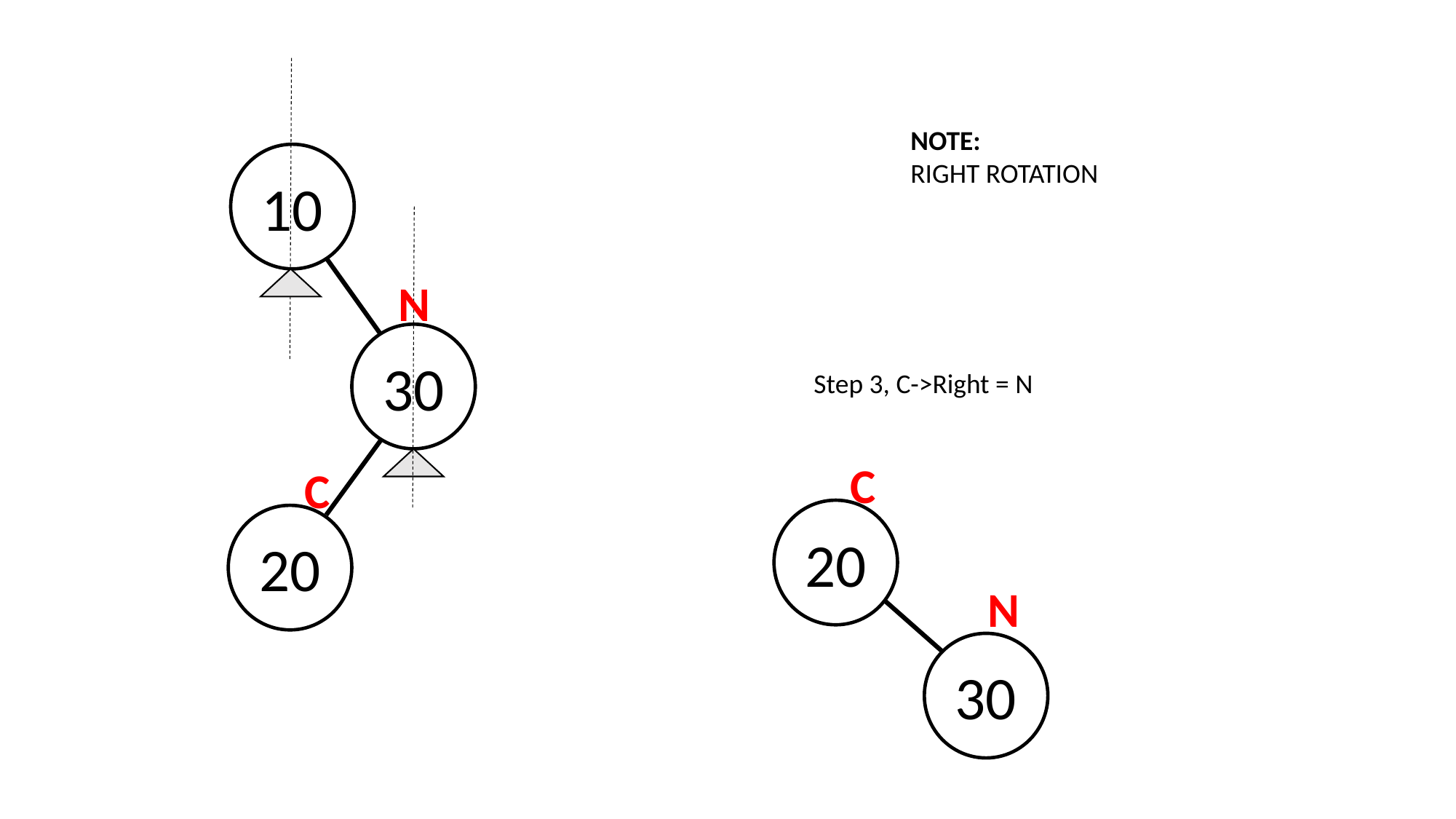

NOTE:
RIGHT ROTATION

10
N

30
Step 3, C->Right = N

C
C
20
20
N
30